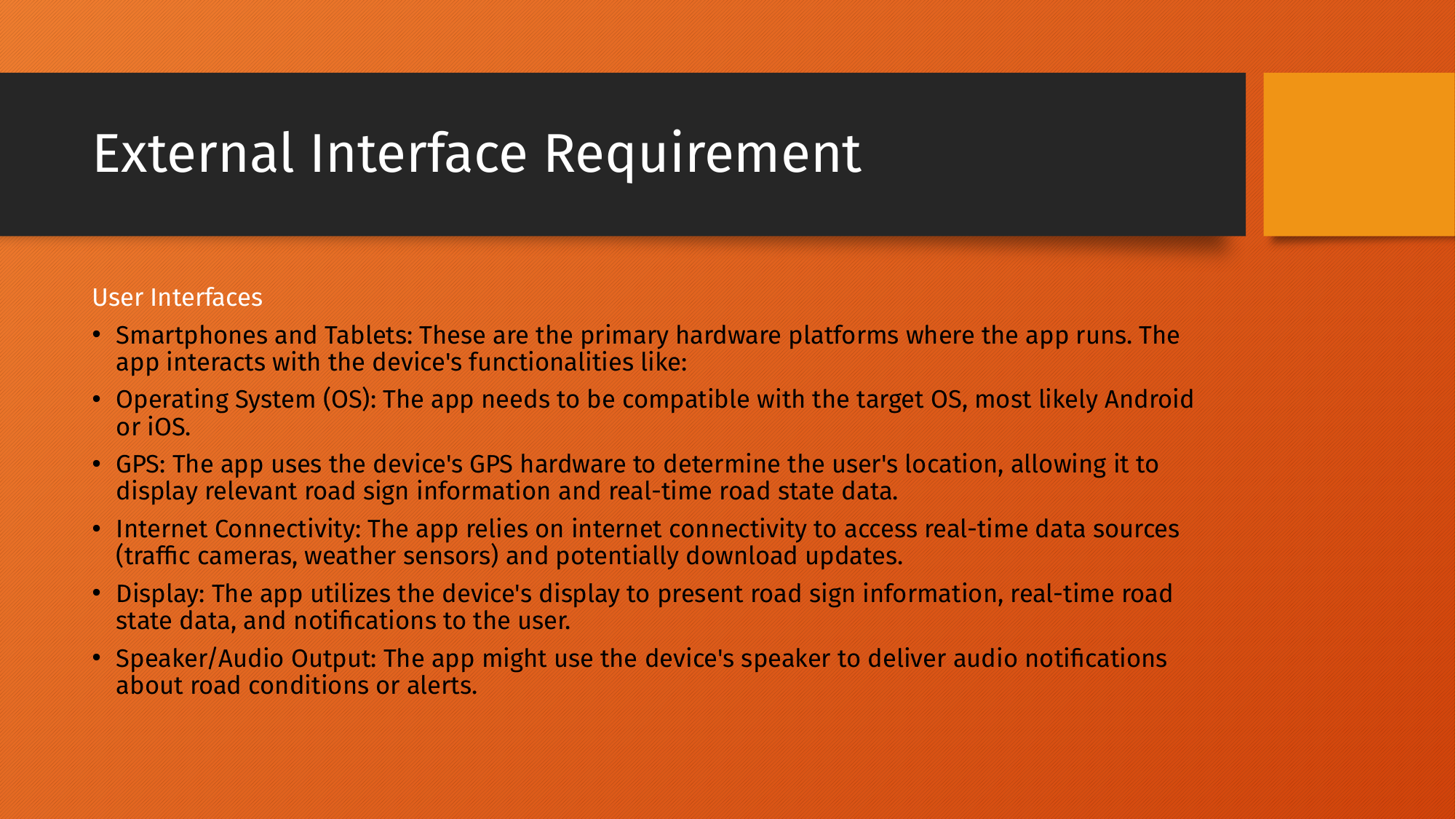

# External Interface Requirement
User Interfaces
Smartphones and Tablets: These are the primary hardware platforms where the app runs. The app interacts with the device's functionalities like:
Operating System (OS): The app needs to be compatible with the target OS, most likely Android or iOS.
GPS: The app uses the device's GPS hardware to determine the user's location, allowing it to display relevant road sign information and real-time road state data.
Internet Connectivity: The app relies on internet connectivity to access real-time data sources (traffic cameras, weather sensors) and potentially download updates.
Display: The app utilizes the device's display to present road sign information, real-time road state data, and notifications to the user.
Speaker/Audio Output: The app might use the device's speaker to deliver audio notifications about road conditions or alerts.